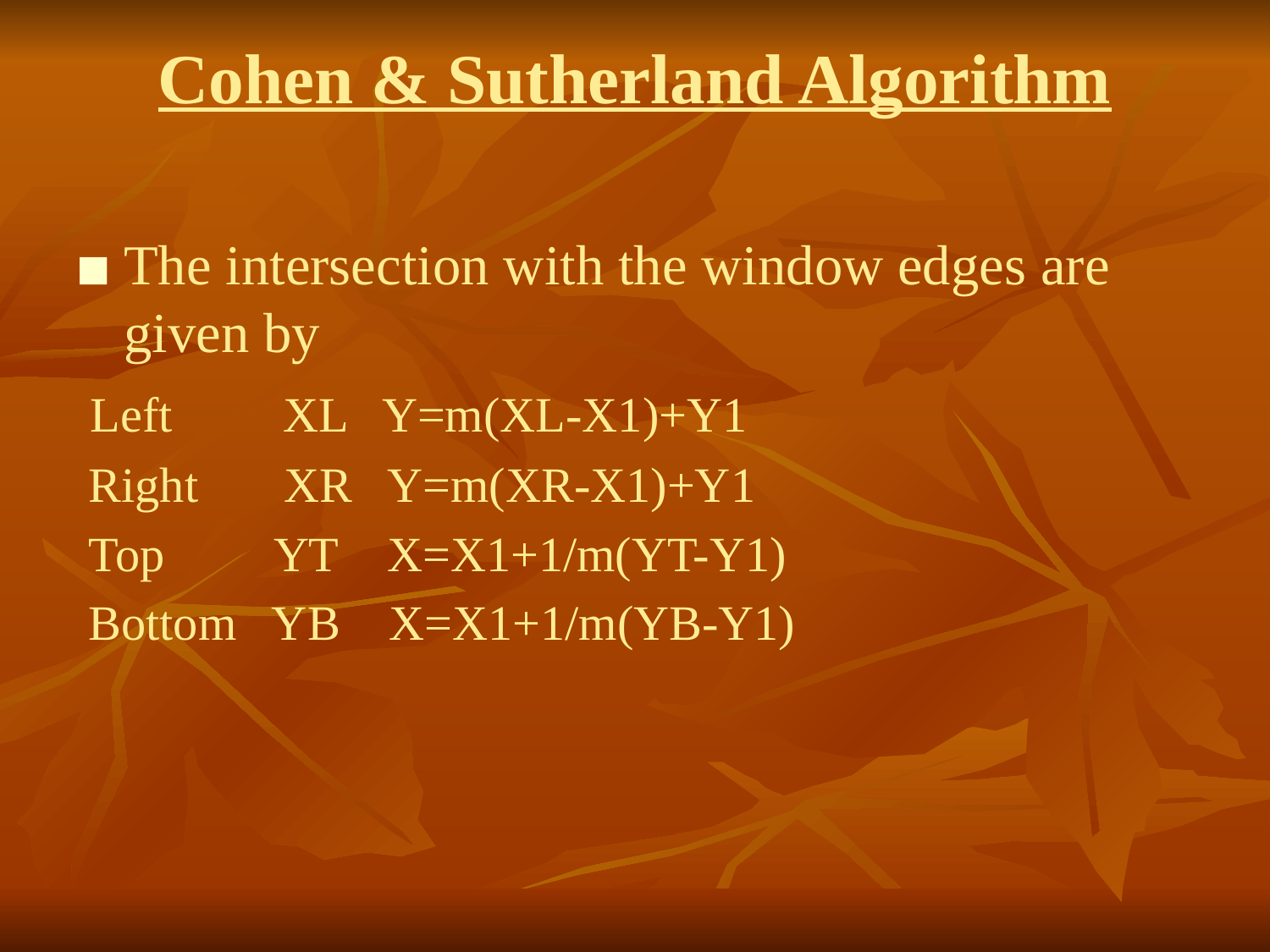

# Cohen & Sutherland Algorithm
The intersection with the window edges are given by
 Left         XL   Y=m(XL-X1)+Y1
 Right       XR   Y=m(XR-X1)+Y1
 Top         YT    X=X1+1/m(YT-Y1)
 Bottom   YB    X=X1+1/m(YB-Y1)